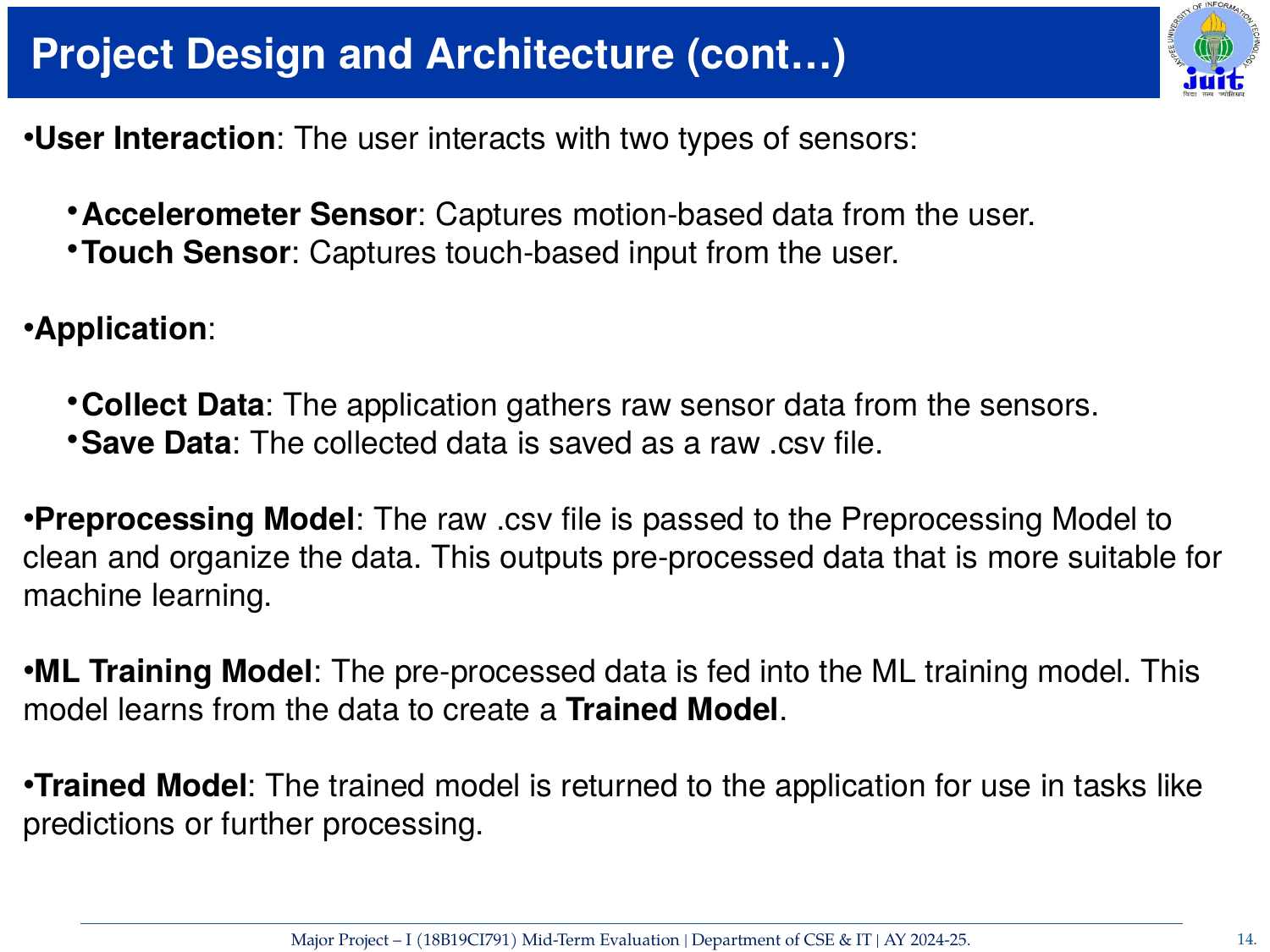

# Project Design and Architecture (cont…)
User Interaction: The user interacts with two types of sensors:

Accelerometer Sensor: Captures motion-based data from the user.
Touch Sensor: Captures touch-based input from the user.

Application:

Collect Data: The application gathers raw sensor data from the sensors.
Save Data: The collected data is saved as a raw .csv file.

Preprocessing Model: The raw .csv file is passed to the Preprocessing Model to clean and organize the data. This outputs pre-processed data that is more suitable for machine learning.

ML Training Model: The pre-processed data is fed into the ML training model. This model learns from the data to create a Trained Model.

Trained Model: The trained model is returned to the application for use in tasks like predictions or further processing.